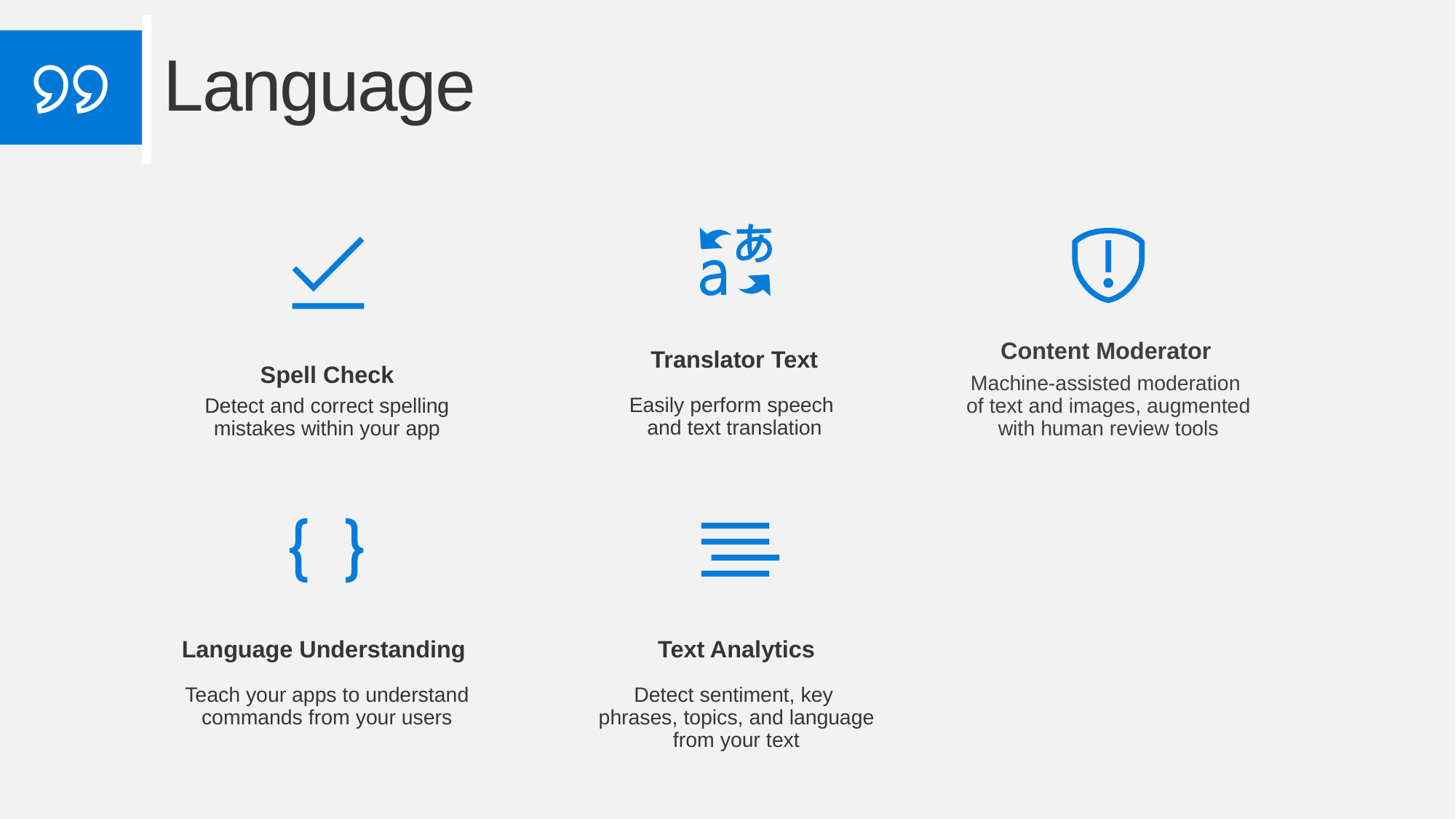

Language

Content Moderator
Translator Text
Spell Check
Machine-assisted moderation
of text and images, augmented with human review tools
Easily perform speech
and text translation
Detect and correct spelling mistakes within your app

Text Analytics
Language Understanding
Detect sentiment, key
phrases, topics, and language from your text
Teach your apps to understand commands from your users